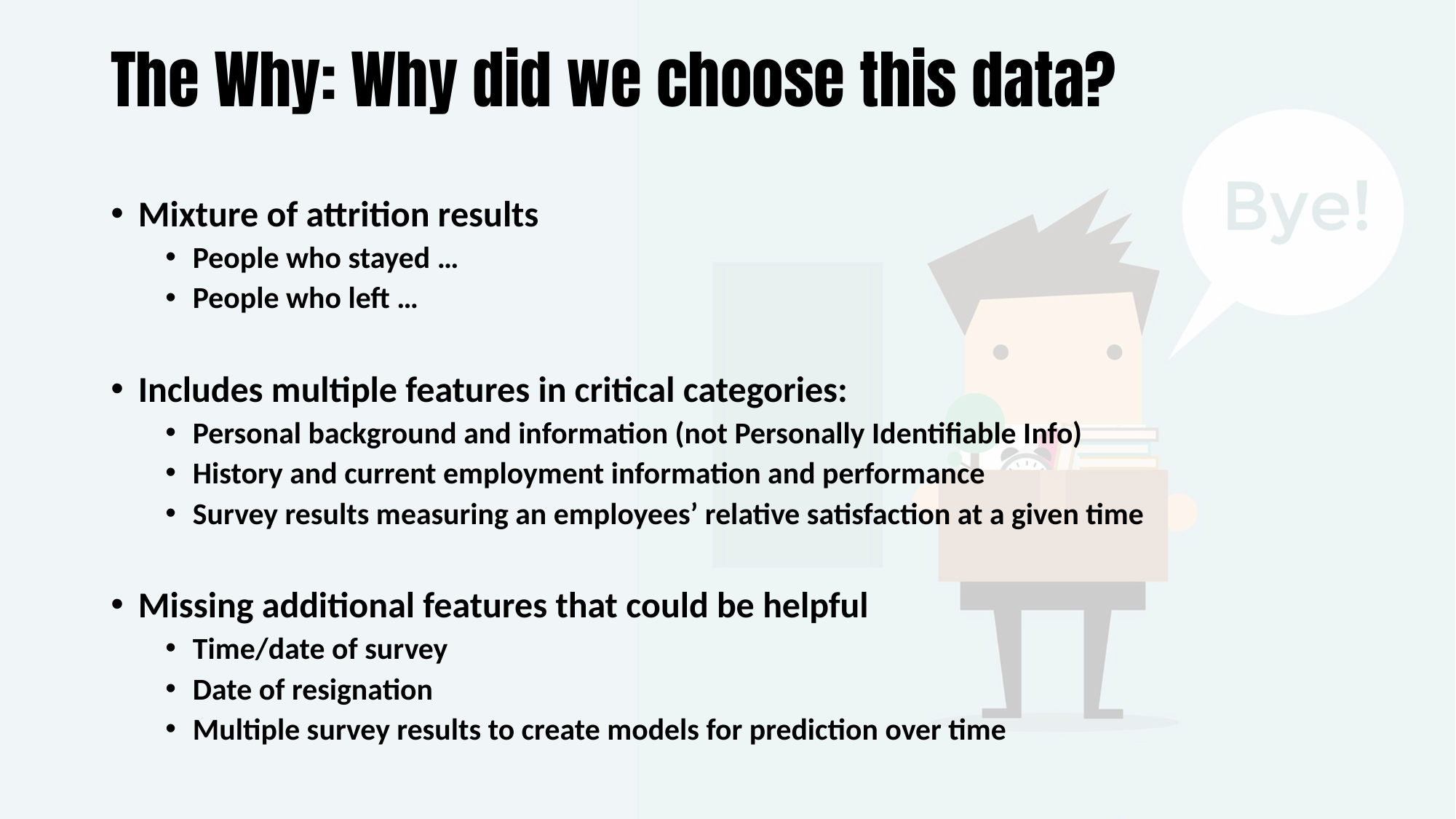

# The Why: Why did we choose this data?
Mixture of attrition results
People who stayed …
People who left …

Includes multiple features in critical categories:
Personal background and information (not Personally Identifiable Info)
History and current employment information and performance
Survey results measuring an employees’ relative satisfaction at a given time

Missing additional features that could be helpful
Time/date of survey
Date of resignation
Multiple survey results to create models for prediction over time